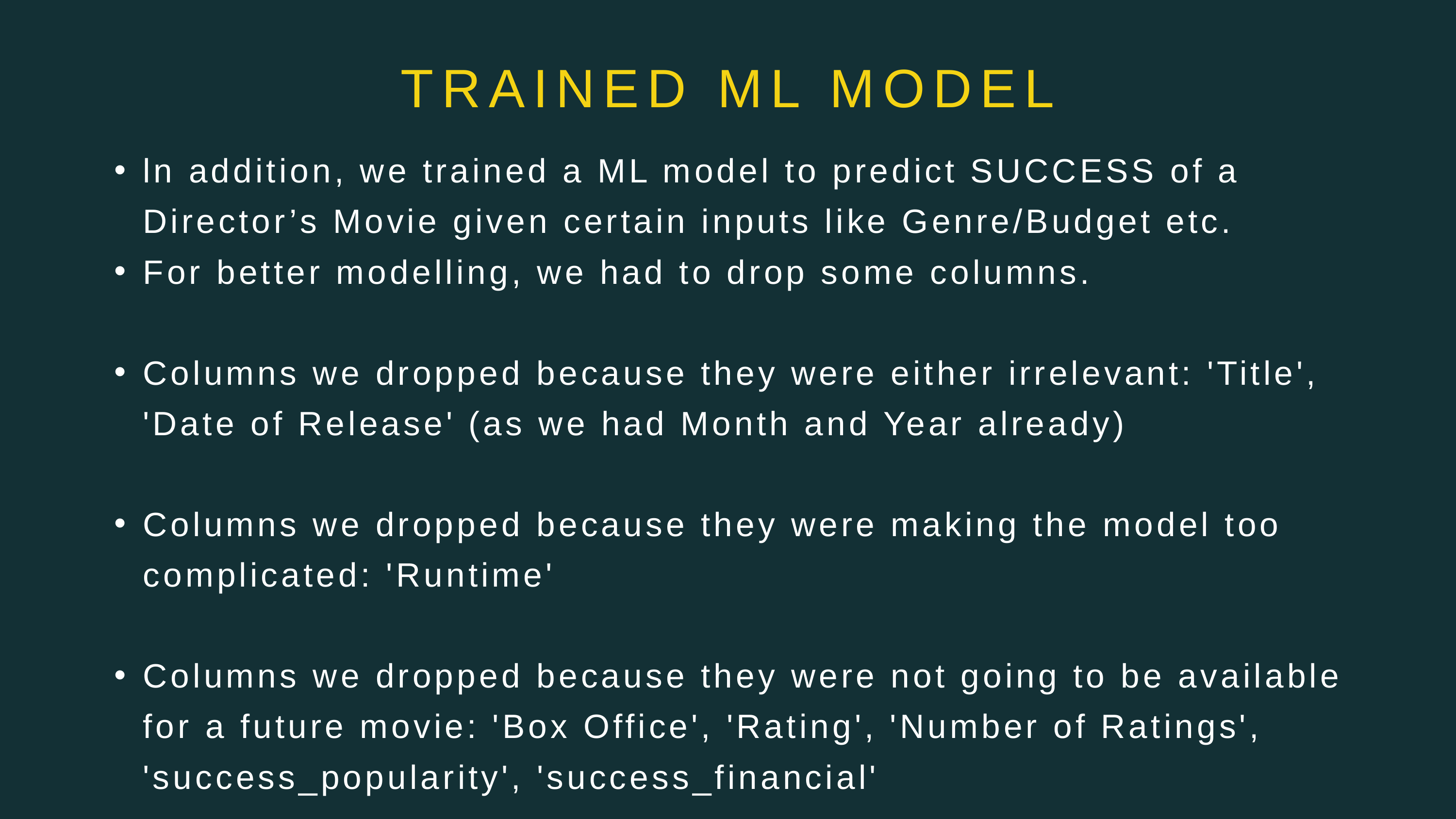

TRAINED ML MODEL
ln addition, we trained a ML model to predict SUCCESS of a Director’s Movie given certain inputs like Genre/Budget etc.
For better modelling, we had to drop some columns.

Columns we dropped because they were either irrelevant: 'Title', 'Date of Release' (as we had Month and Year already)

Columns we dropped because they were making the model too complicated: 'Runtime'

Columns we dropped because they were not going to be available for a future movie: 'Box Office', 'Rating', 'Number of Ratings', 'success_popularity', 'success_financial'